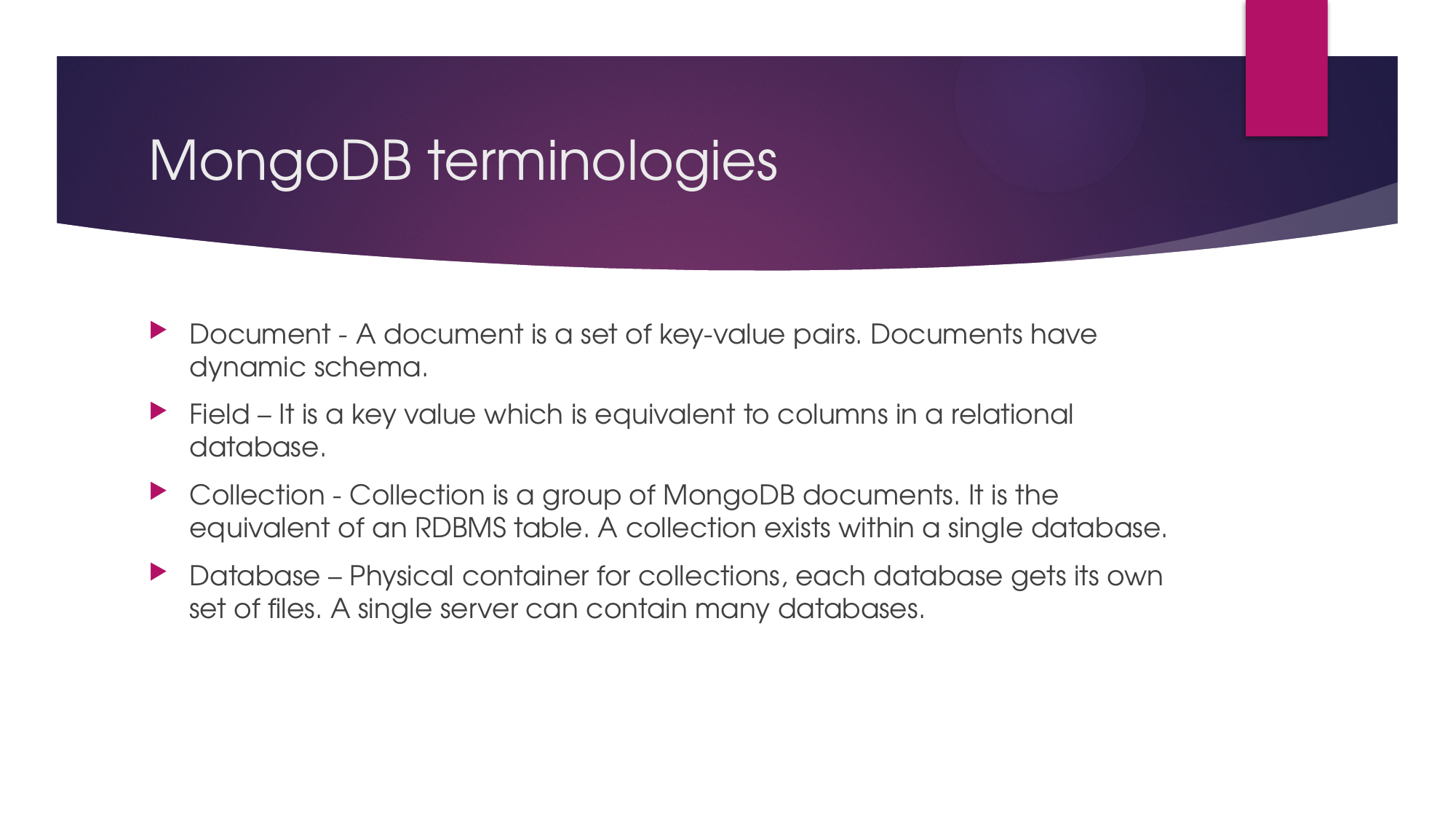

# MongoDB terminologies
Document - A document is a set of key-value pairs. Documents have dynamic schema.
Field – It is a key value which is equivalent to columns in a relational database.
Collection - Collection is a group of MongoDB documents. It is the equivalent of an RDBMS table. A collection exists within a single database.
Database – Physical container for collections, each database gets its own set of files. A single server can contain many databases.